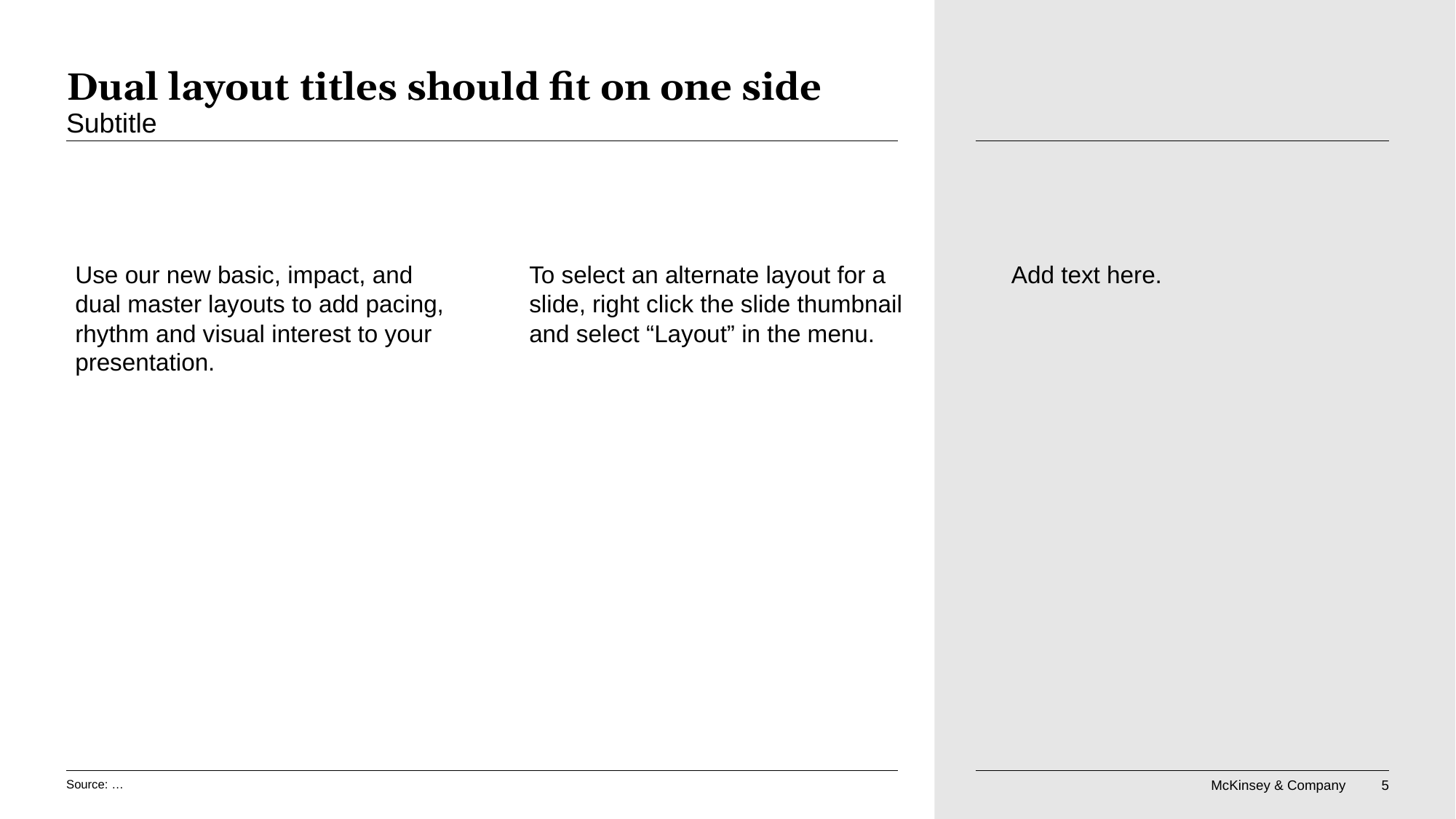

# Dual layout titles should fit on one side
Subtitle
Add text here.
Use our new basic, impact, and dual master layouts to add pacing, rhythm and visual interest to your presentation.
To select an alternate layout for a slide, right click the slide thumbnail and select “Layout” in the menu.
Source: …